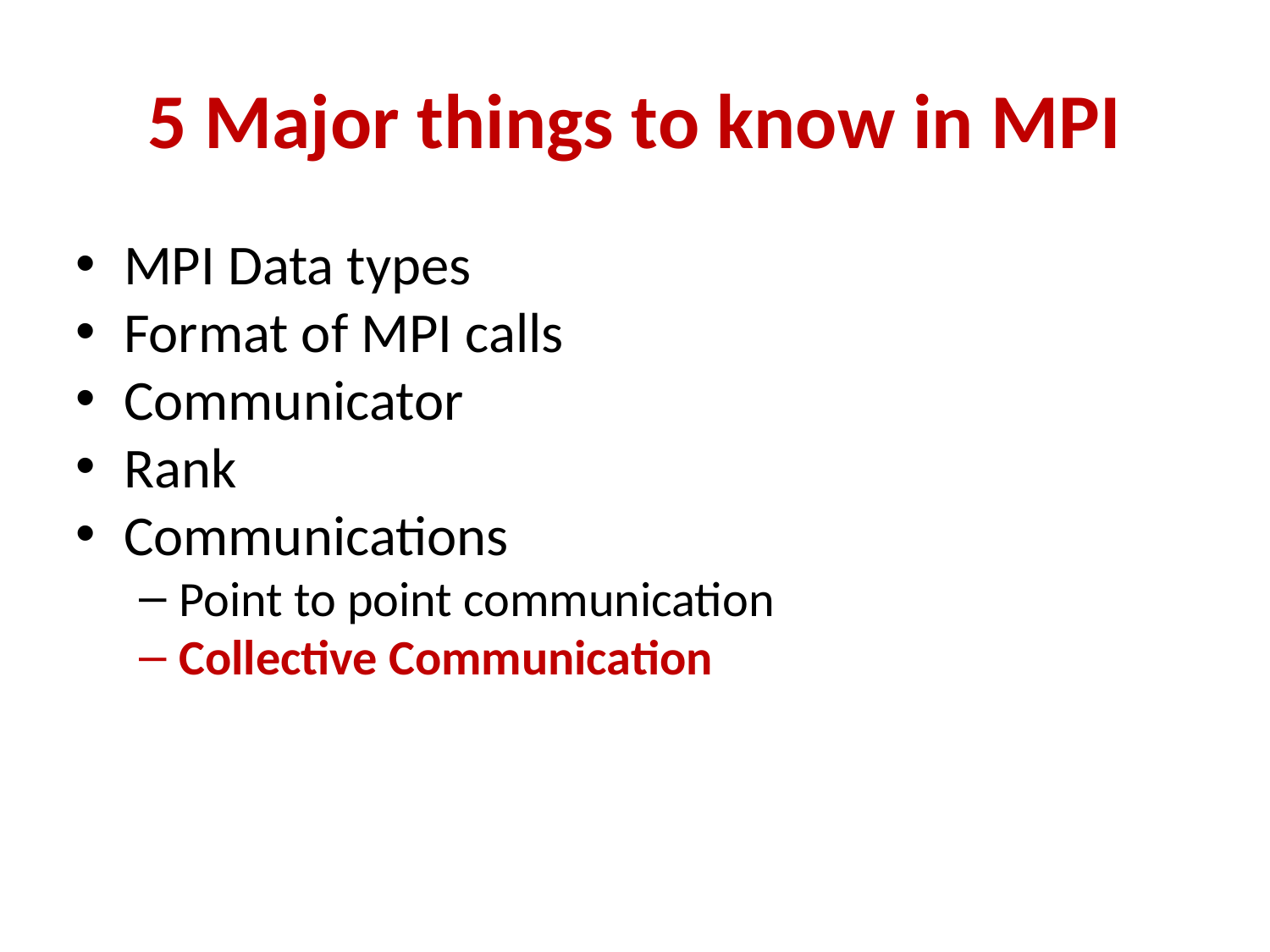

5 Major things to know in MPI
MPI Data types
Format of MPI calls
Communicator
Rank
Communications
Point to point communication
Collective Communication